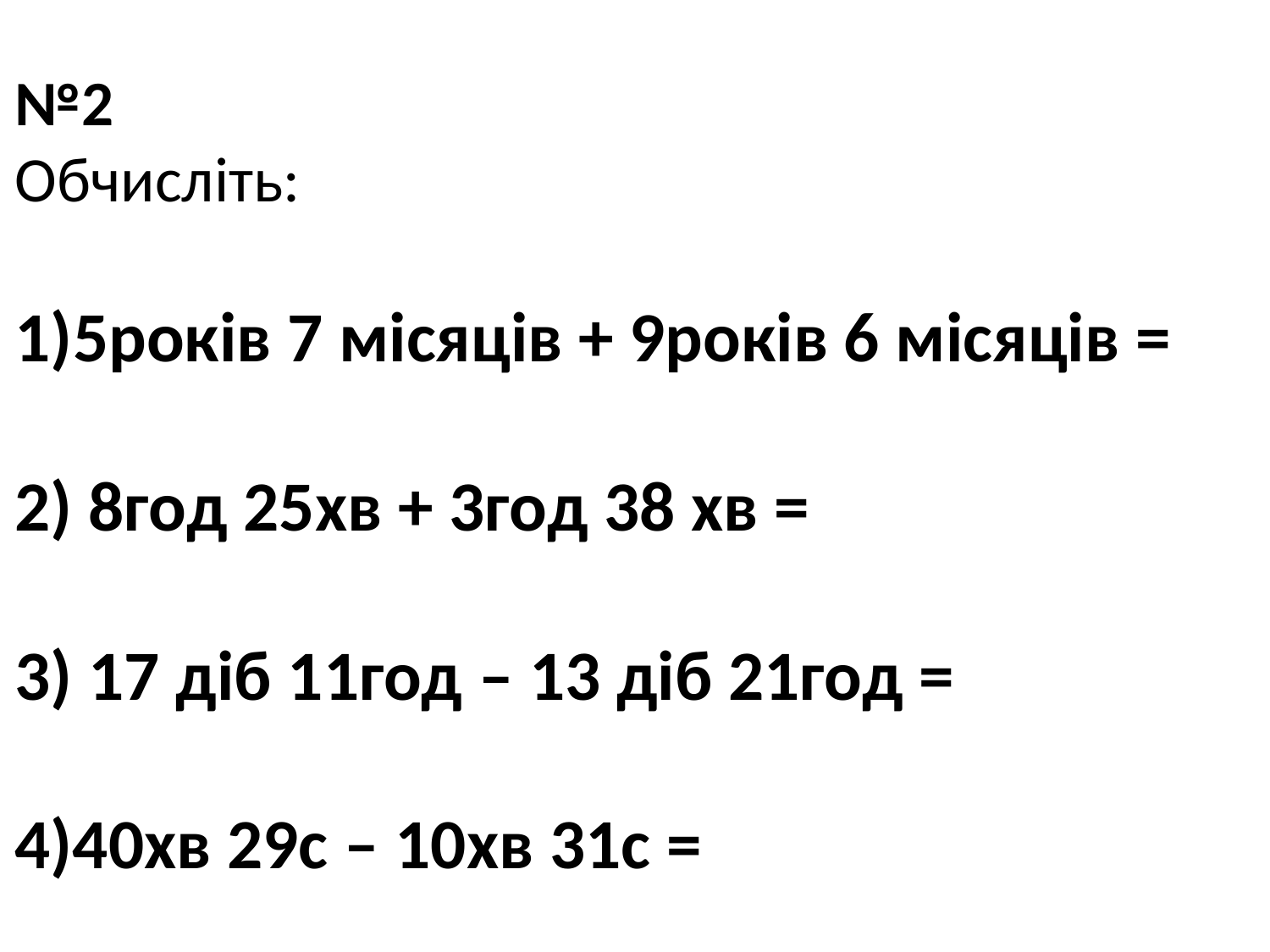

№2
Обчисліть:

5років 7 місяців + 9років 6 місяців =

2) 8год 25хв + 3год 38 хв =

3) 17 діб 11год – 13 діб 21год =

4)40хв 29с – 10хв 31с =